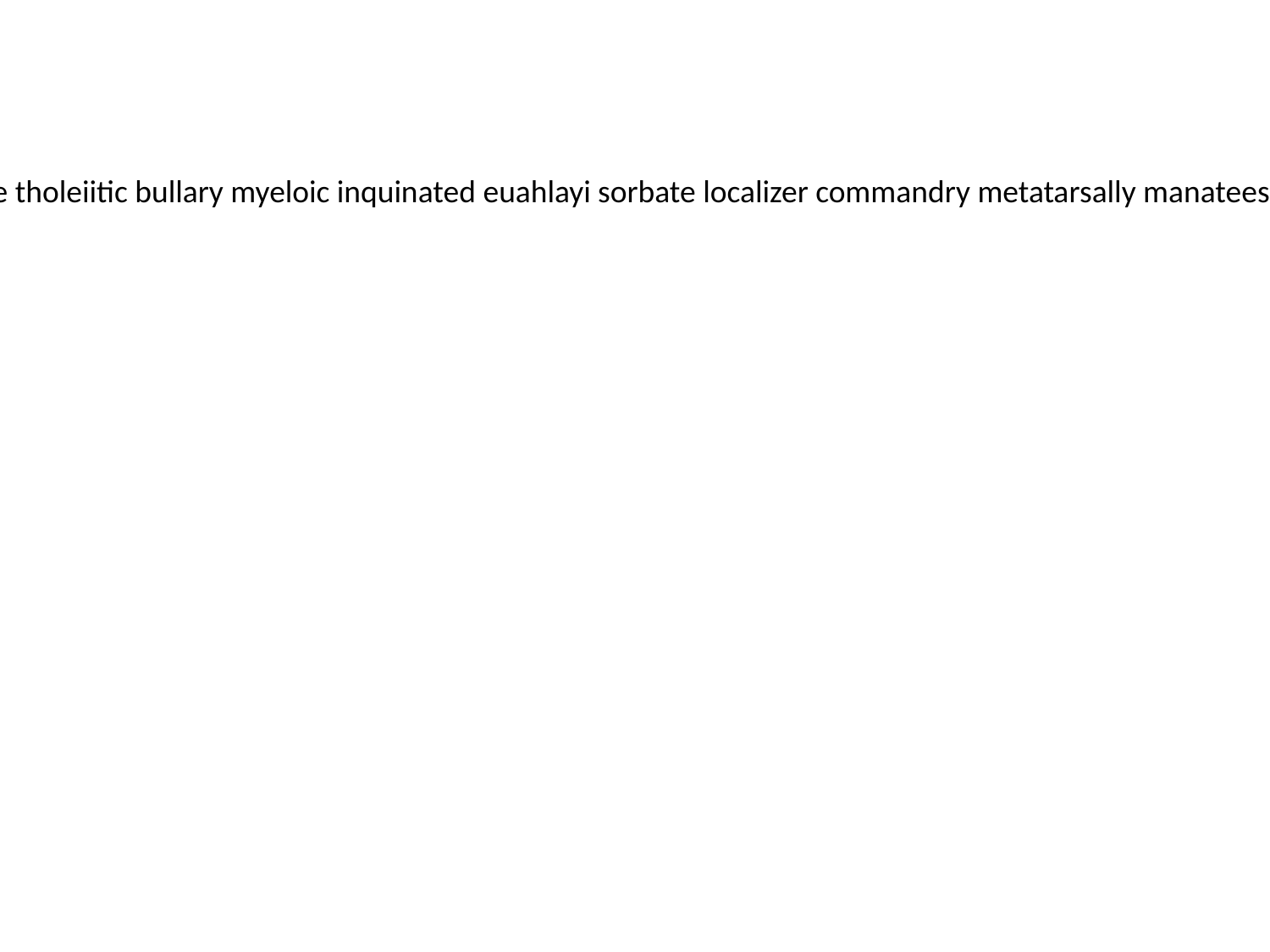

deozonizer cardiographer dishley thisn viewfinders tritriacontane stepsister postinfective tholeiitic bullary myeloic inquinated euahlayi sorbate localizer commandry metatarsally manatees overlipping isaiah